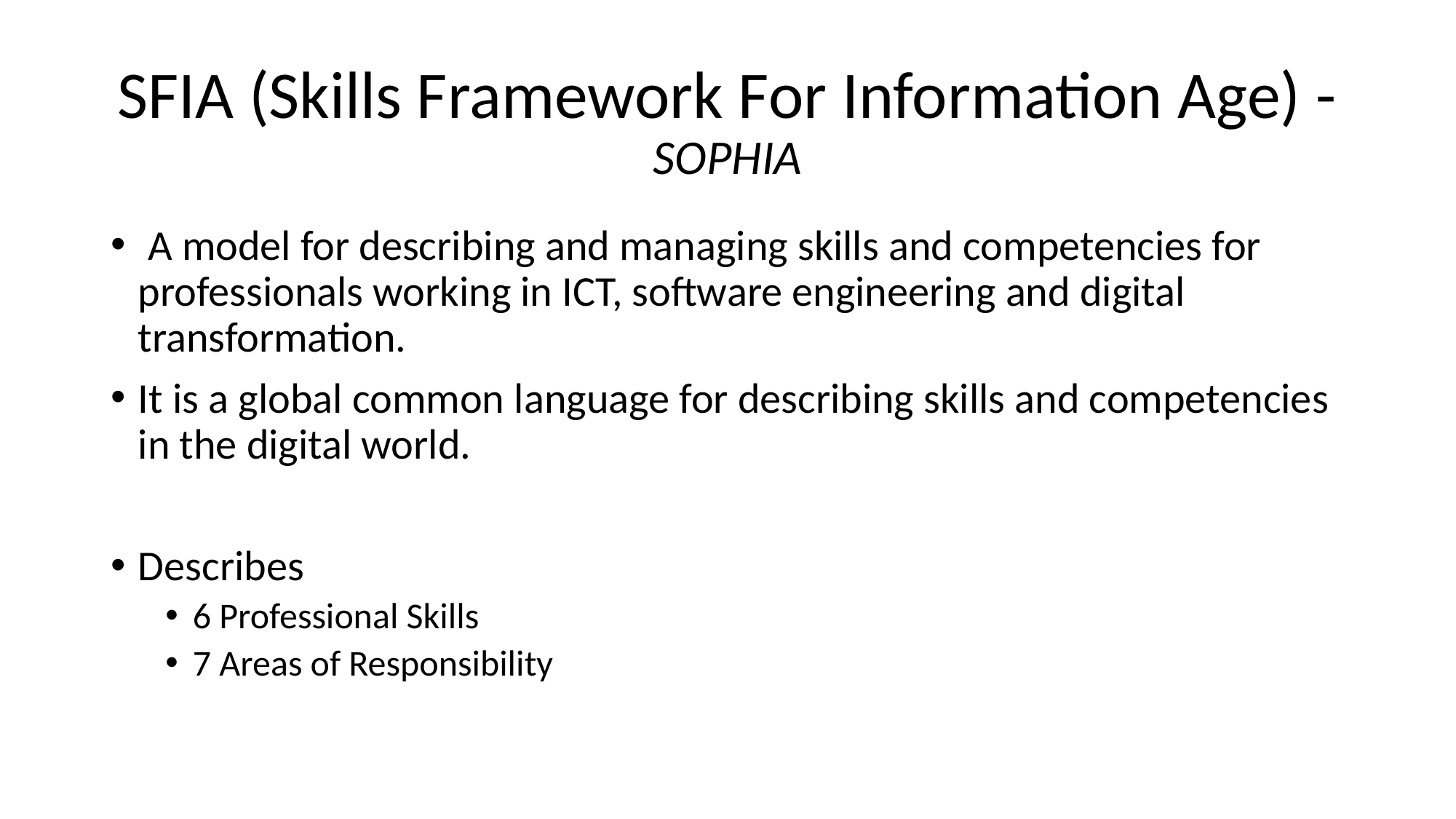

# SFIA (Skills Framework For Information Age) - SOPHIA
 A model for describing and managing skills and competencies for professionals working in ICT, software engineering and digital transformation.
It is a global common language for describing skills and competencies in the digital world.

Describes
6 Professional Skills
7 Areas of Responsibility